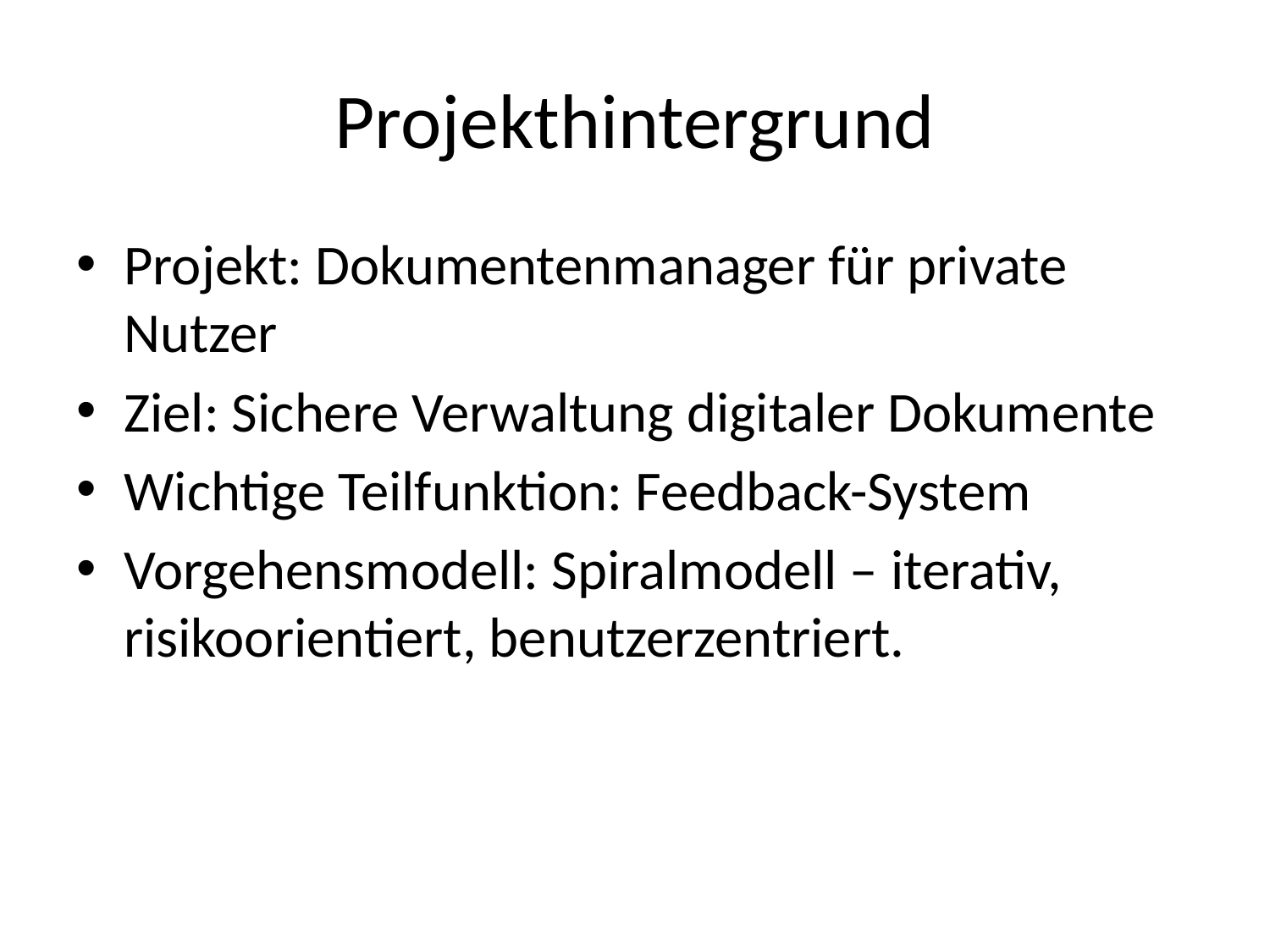

# Projekthintergrund
Projekt: Dokumentenmanager für private Nutzer
Ziel: Sichere Verwaltung digitaler Dokumente
Wichtige Teilfunktion: Feedback-System
Vorgehensmodell: Spiralmodell – iterativ, risikoorientiert, benutzerzentriert.